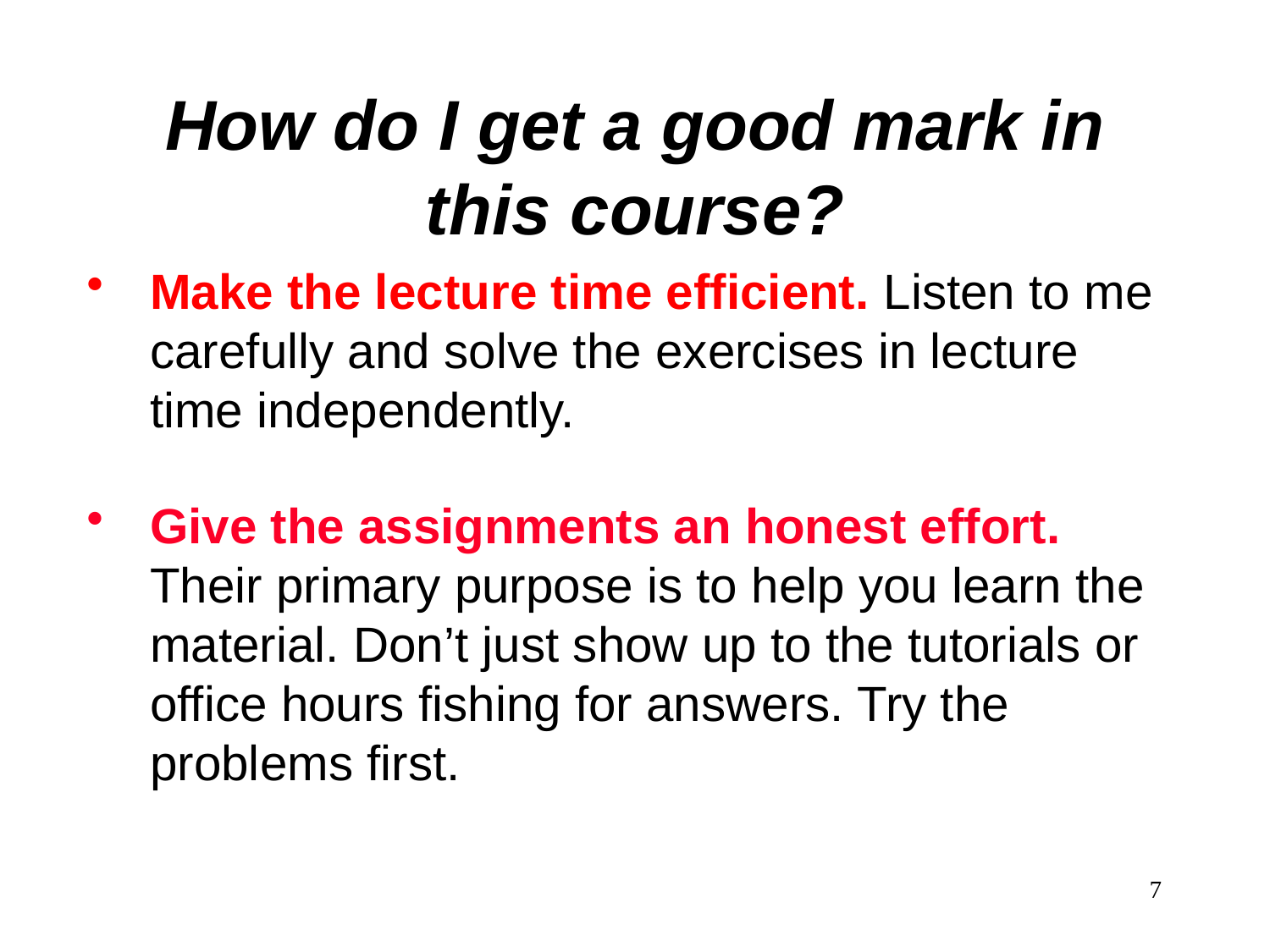

# How do I get a good mark in this course?
Make the lecture time efficient. Listen to me carefully and solve the exercises in lecture time independently.

Give the assignments an honest effort. Their primary purpose is to help you learn the material. Don’t just show up to the tutorials or office hours fishing for answers. Try the problems first.
7